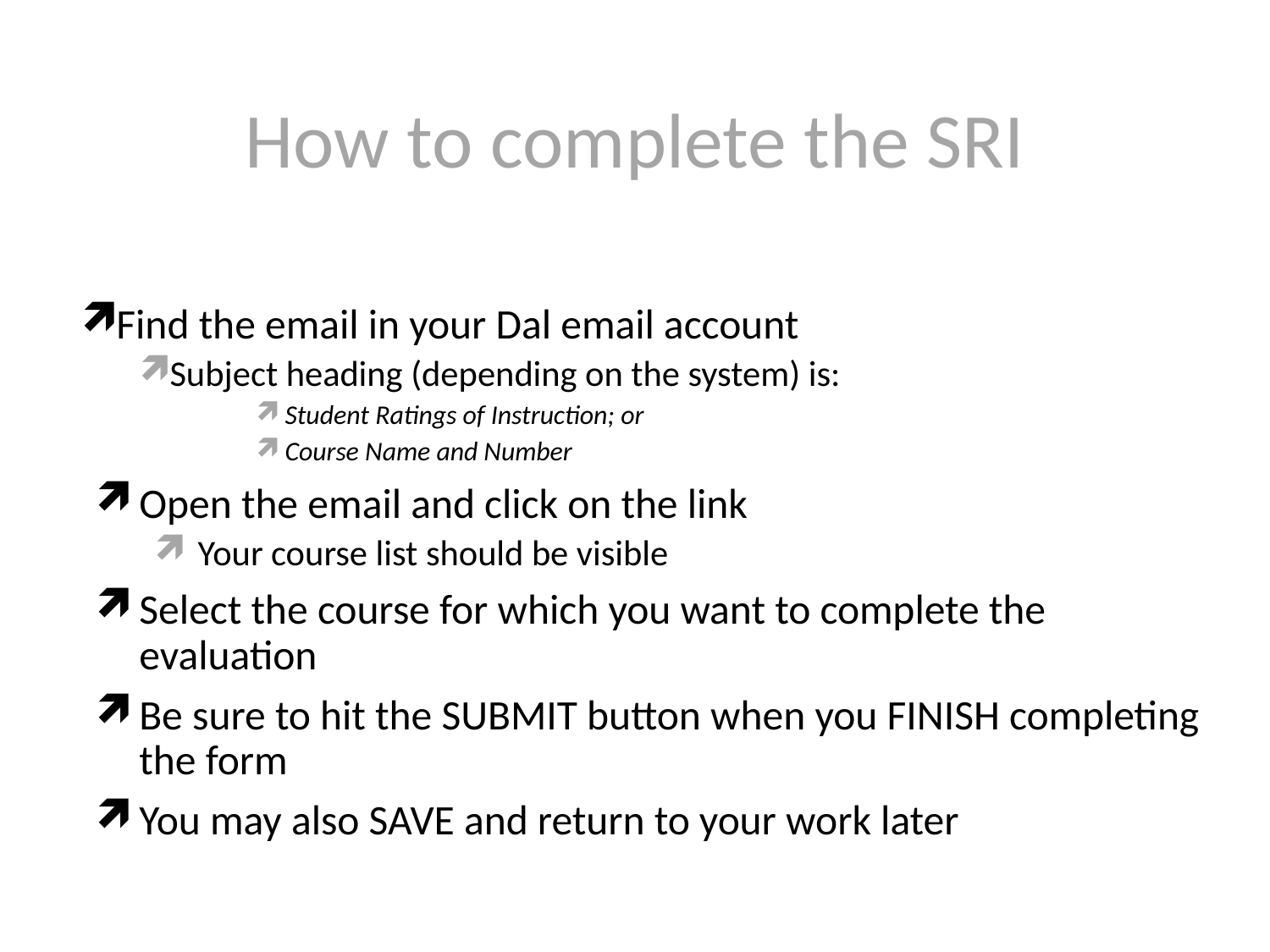

# How to complete the SRI
Find the email in your Dal email account
Subject heading (depending on the system) is:
Student Ratings of Instruction; or
Course Name and Number
Open the email and click on the link
Your course list should be visible
Select the course for which you want to complete the evaluation
Be sure to hit the SUBMIT button when you FINISH completing the form
You may also SAVE and return to your work later